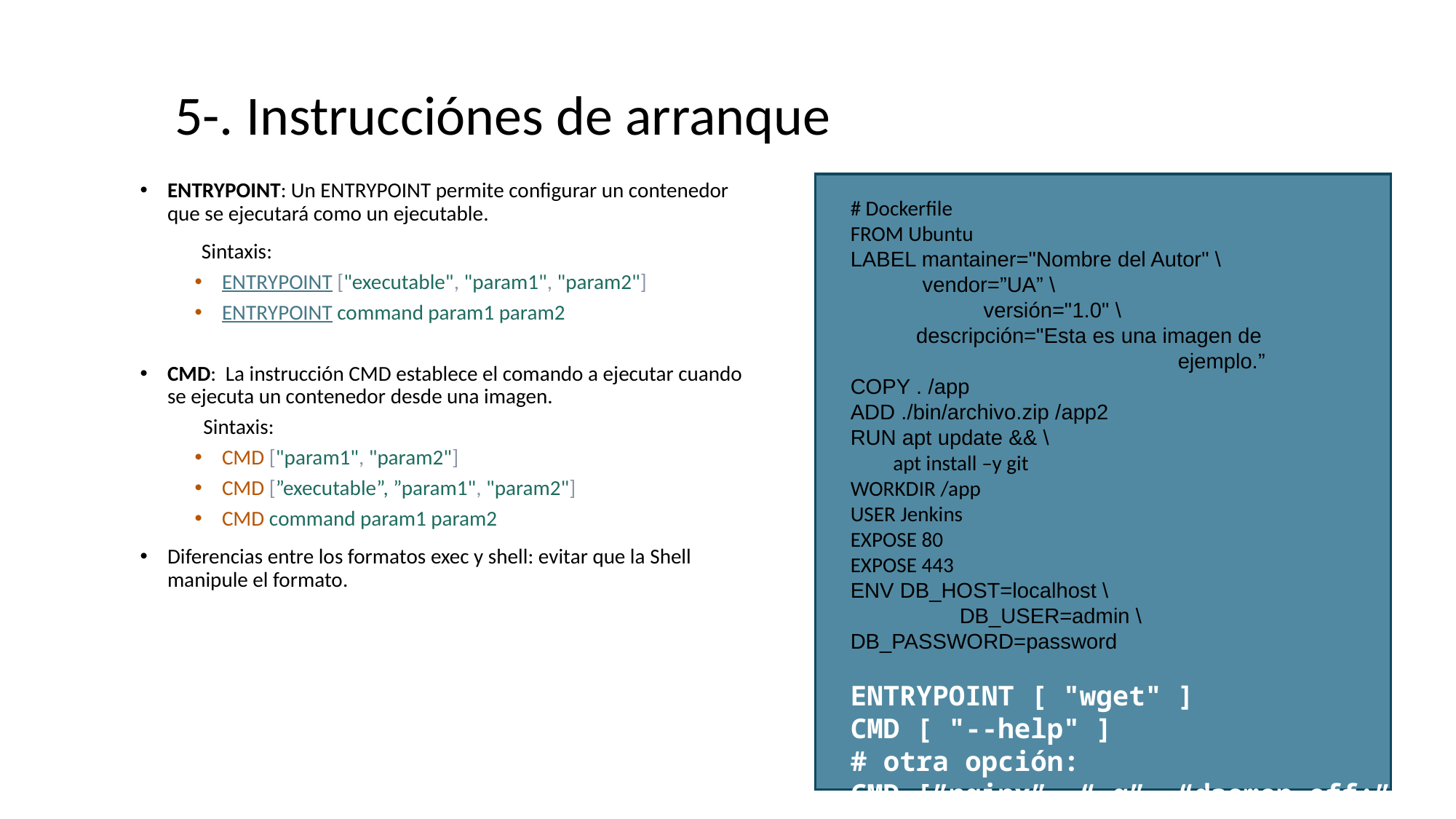

# 5-. Instrucciónes de arranque
ENTRYPOINT: Un ENTRYPOINT permite configurar un contenedor que se ejecutará como un ejecutable.
             Sintaxis:
ENTRYPOINT ["executable", "param1", "param2"]
ENTRYPOINT command param1 param2
CMD:  La instrucción CMD establece el comando a ejecutar cuando se ejecuta un contenedor desde una imagen.
Sintaxis:
CMD ["param1", "param2"]
CMD [”executable”, ”param1", "param2"]
CMD command param1 param2
Diferencias entre los formatos exec y shell: evitar que la Shell manipule el formato.

# Dockerfile
FROM Ubuntu
LABEL mantainer="Nombre del Autor" \
            vendor=”UA” \
        	    versión="1.0" \
           descripción="Esta es una imagen de 					ejemplo.”
COPY . /app
ADD ./bin/archivo.zip /app2
RUN apt update && \
         apt install –y git
WORKDIR /app
USER Jenkins
EXPOSE 80
EXPOSE 443
ENV DB_HOST=localhost \
	DB_USER=admin \ 	DB_PASSWORD=password

ENTRYPOINT [ "wget" ]
CMD [ "--help" ]
# otra opción:
CMD [”nginx”, “-g”, “daemon off;”]